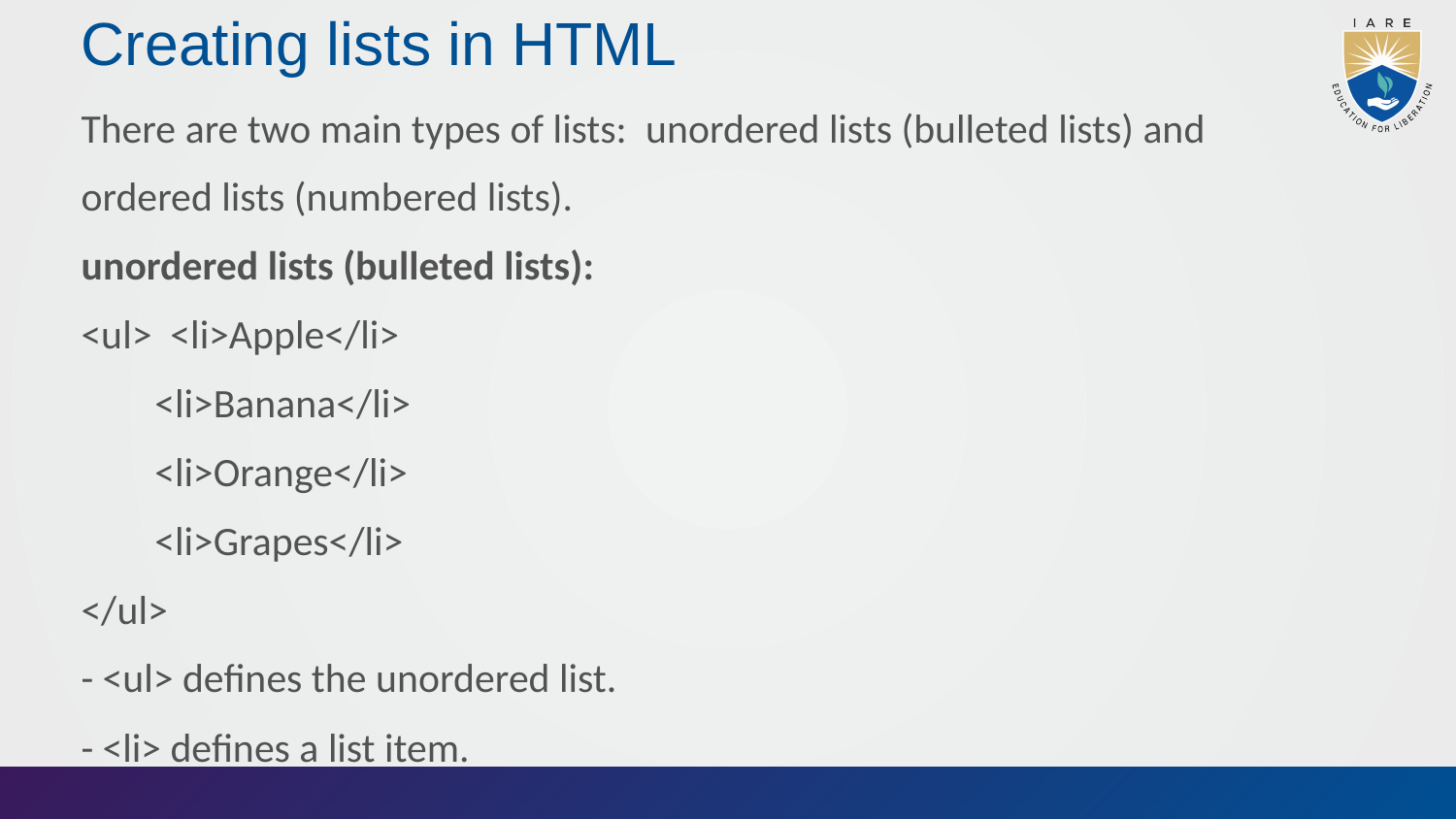

# Creating lists in HTML
There are two main types of lists:  unordered lists (bulleted lists) and
ordered lists (numbered lists).
unordered lists (bulleted lists):
<ul>  <li>Apple</li>
        <li>Banana</li>
        <li>Orange</li>
        <li>Grapes</li>
</ul>
- <ul> defines the unordered list.
- <li> defines a list item.
6